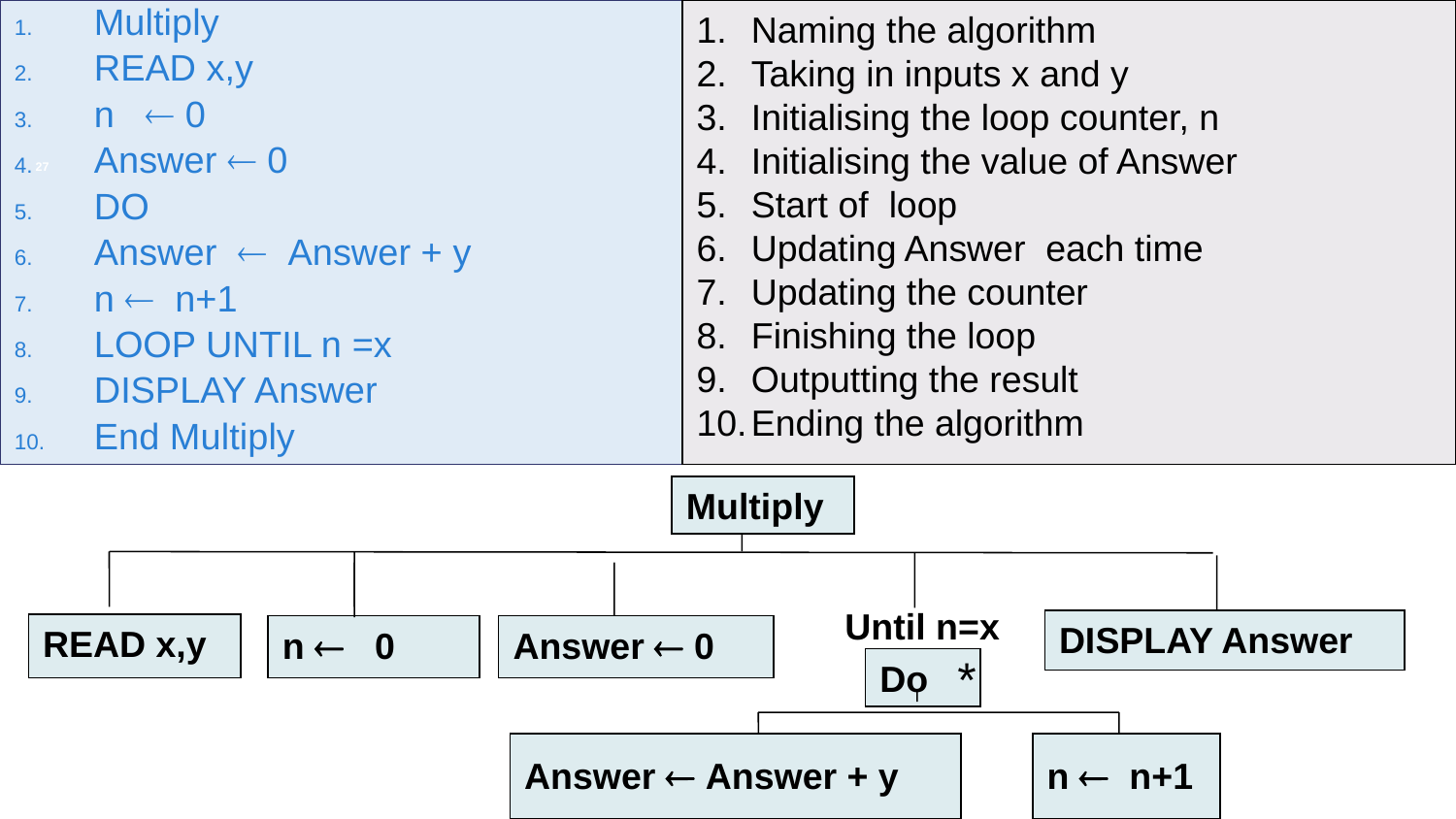

Multiply
READ x,y
n   ← 0
Answer ← 0
DO
Answer  ←  Answer + y
n ←  n+1
LOOP UNTIL n =x
DISPLAY Answer
End Multiply
Naming the algorithm
Taking in inputs x and y
Initialising the loop counter, n
Initialising the value of Answer
Start of  loop
Updating Answer  each time
Updating the counter
Finishing the loop
Outputting the result
Ending the algorithm
27
Multiply

Until n=x
DISPLAY Answer
READ x,y
n ←   0
Answer ← 0
Do
*

Answer ← Answer + y

n ←  n+1